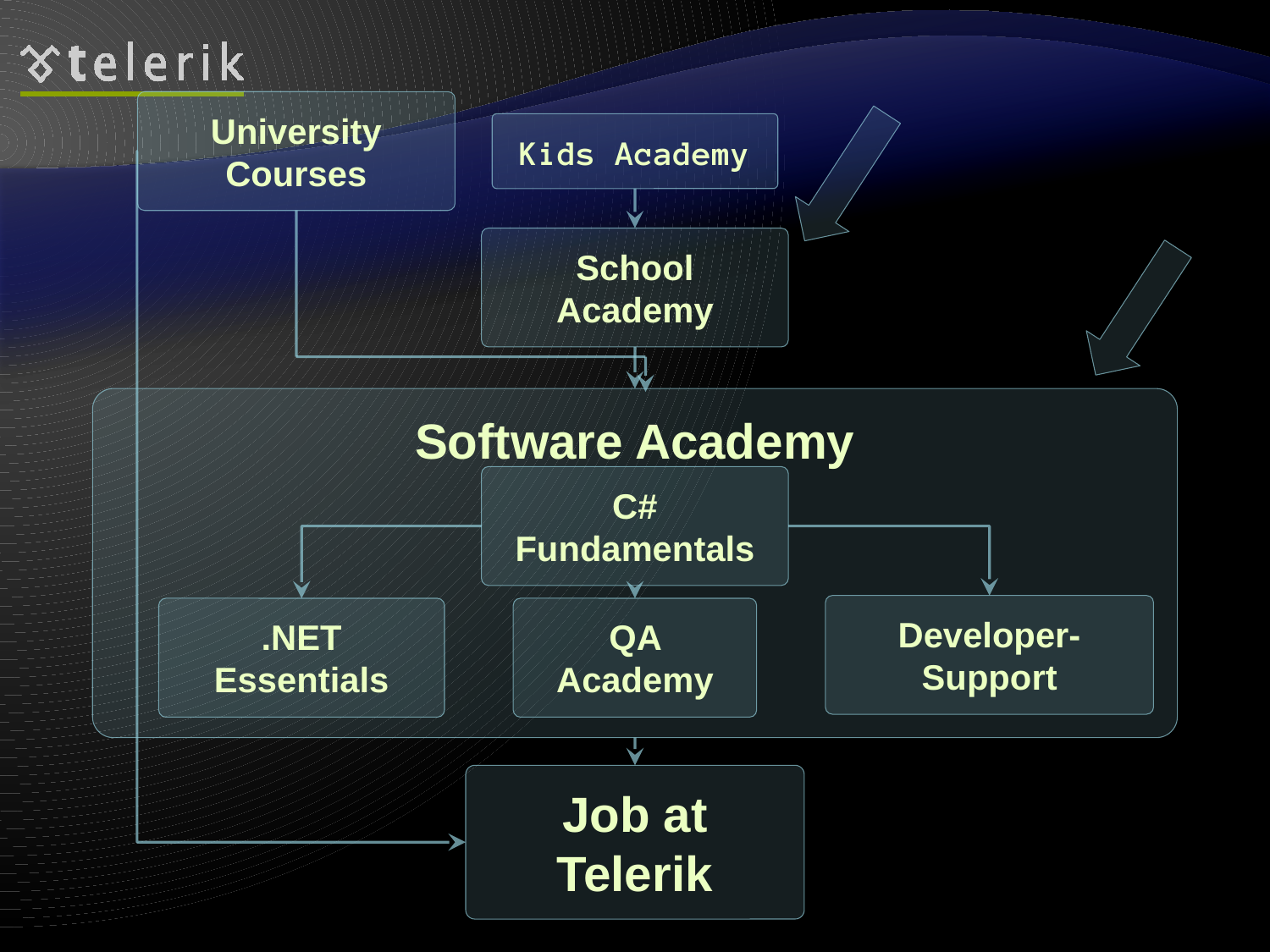

Kids Academy
University Courses

School Academy
Software Academy
C# Fundamentals
Developer-Support
.NET Essentials
QA Academy
Job at Telerik